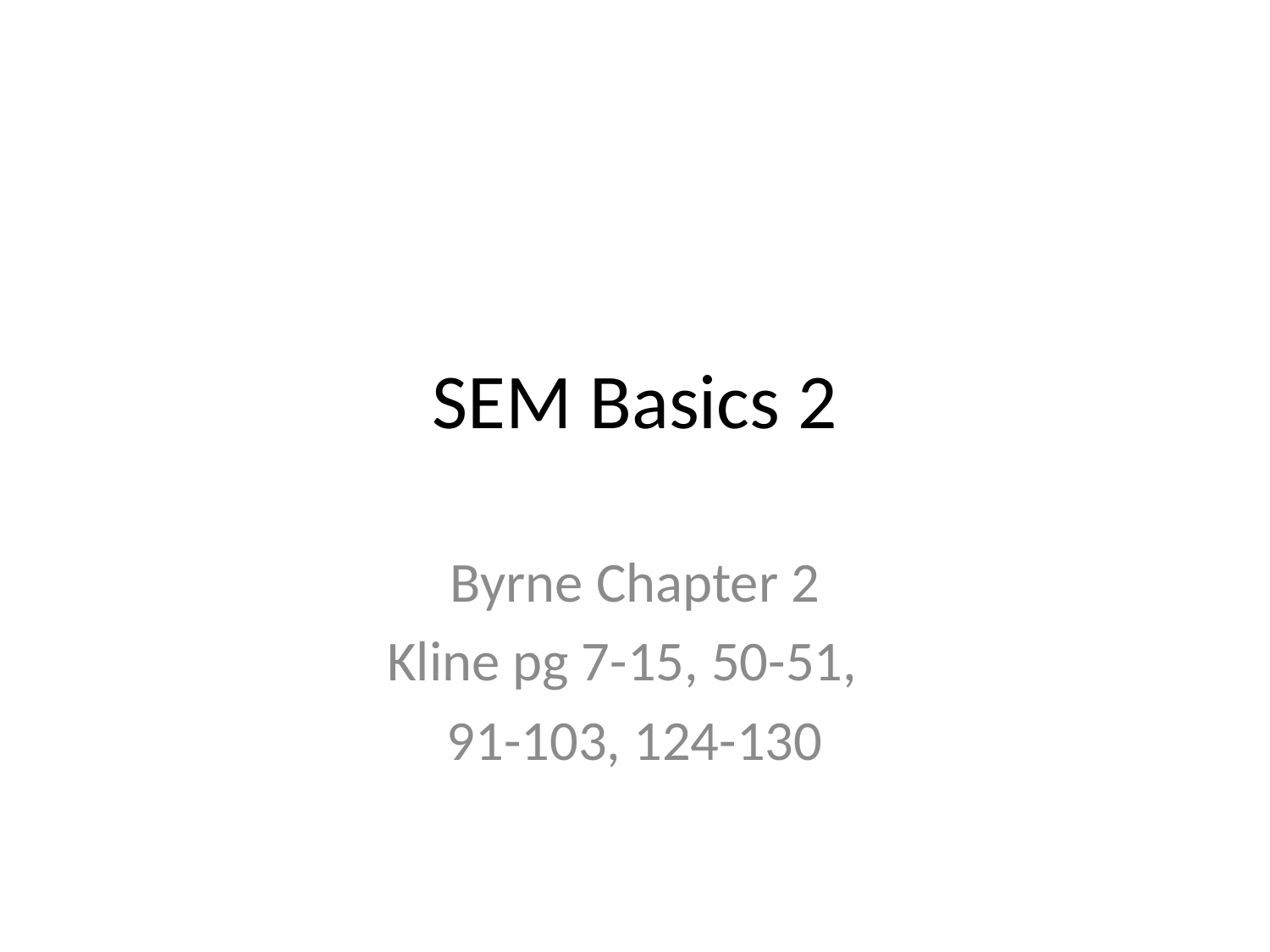

# SEM Basics 2
Byrne Chapter 2
Kline pg 7-15, 50-51,
91-103, 124-130